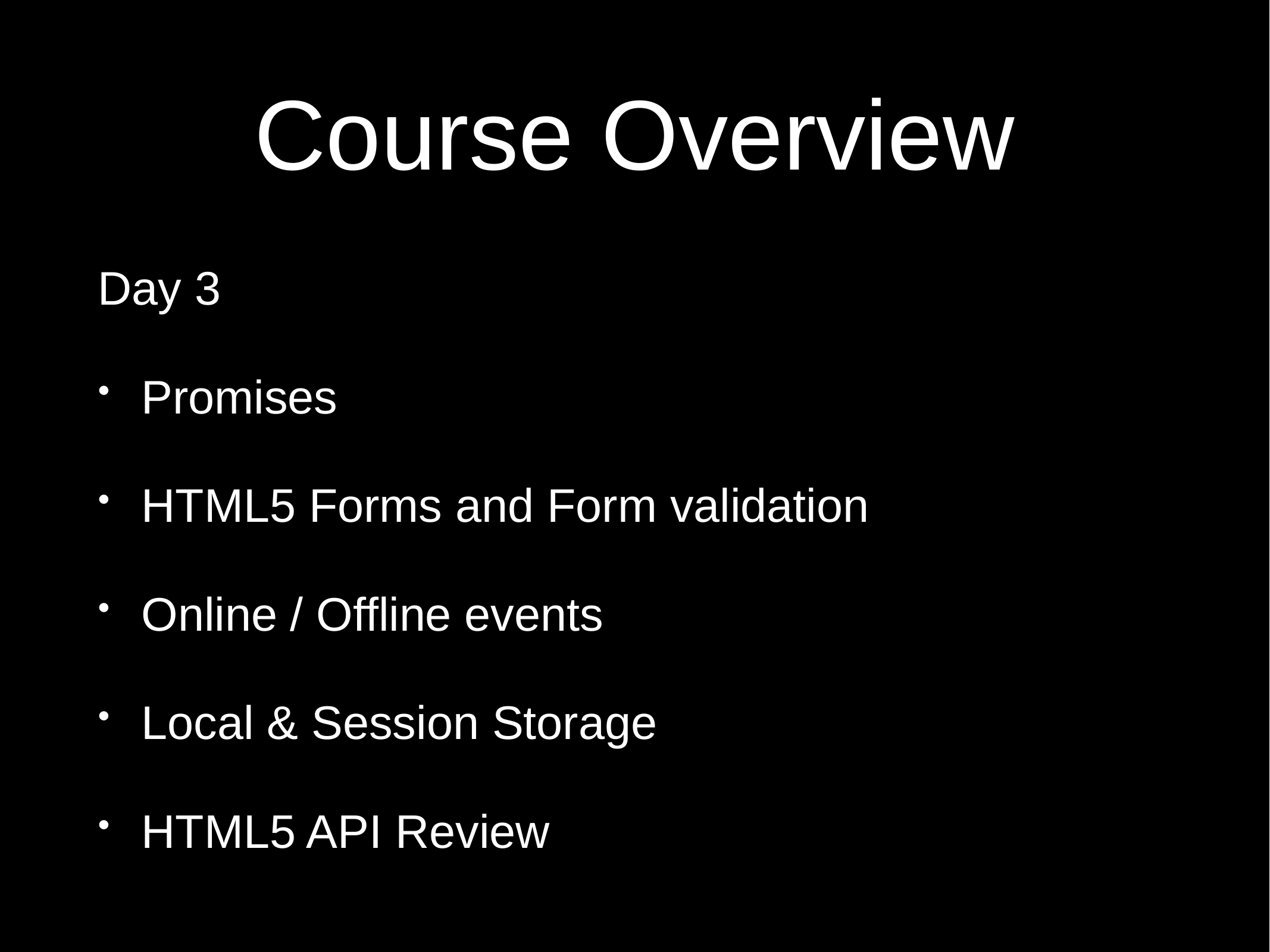

# Course Overview
Day 3
Promises
HTML5 Forms and Form validation
Online / Offline events
Local & Session Storage
HTML5 API Review